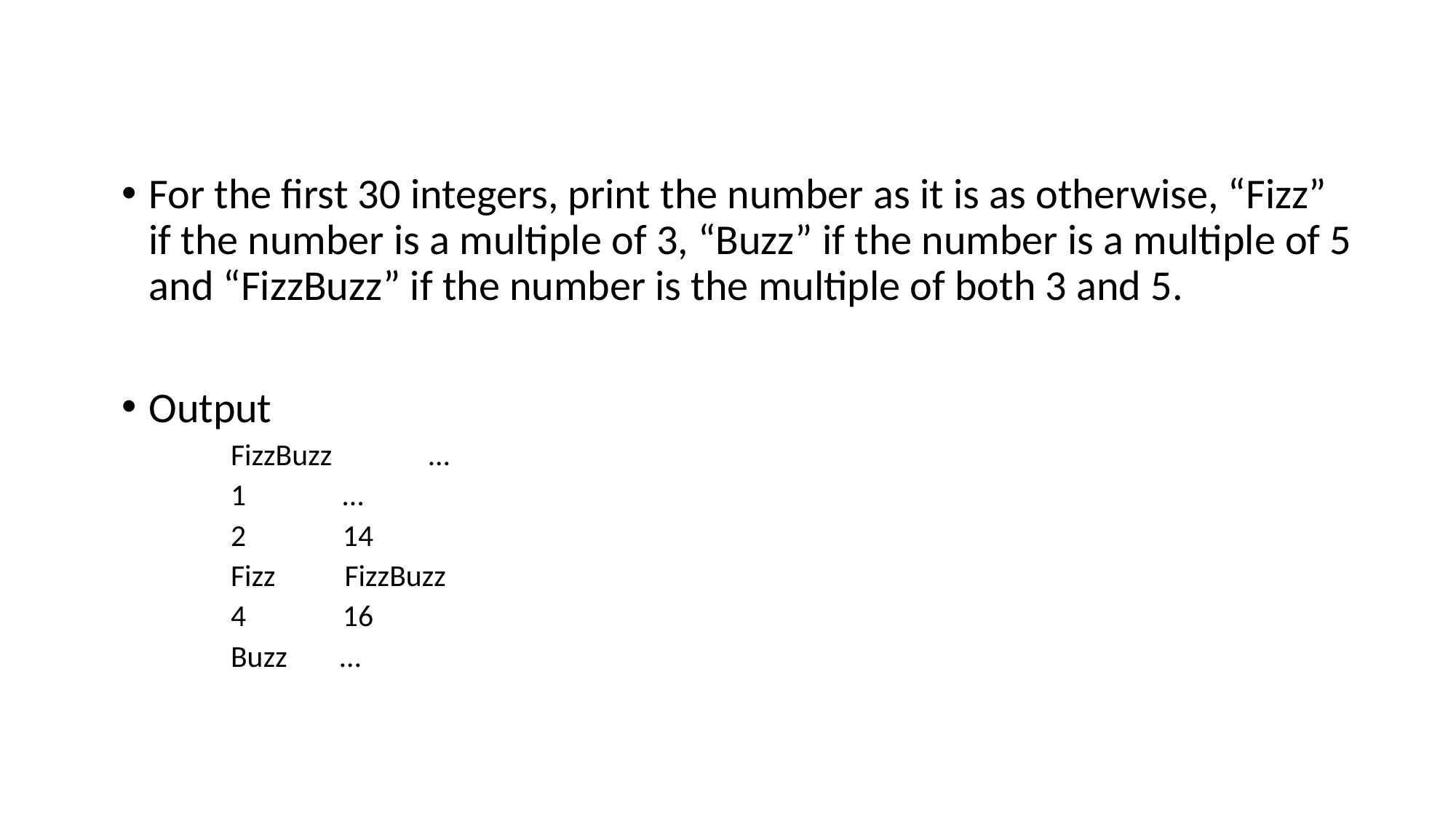

#
For the first 30 integers, print the number as it is as otherwise, “Fizz” if the number is a multiple of 3, “Buzz” if the number is a multiple of 5 and “FizzBuzz” if the number is the multiple of both 3 and 5.

Output
FizzBuzz              …
1              …
2              14
Fizz          FizzBuzz
4              16
Buzz	…